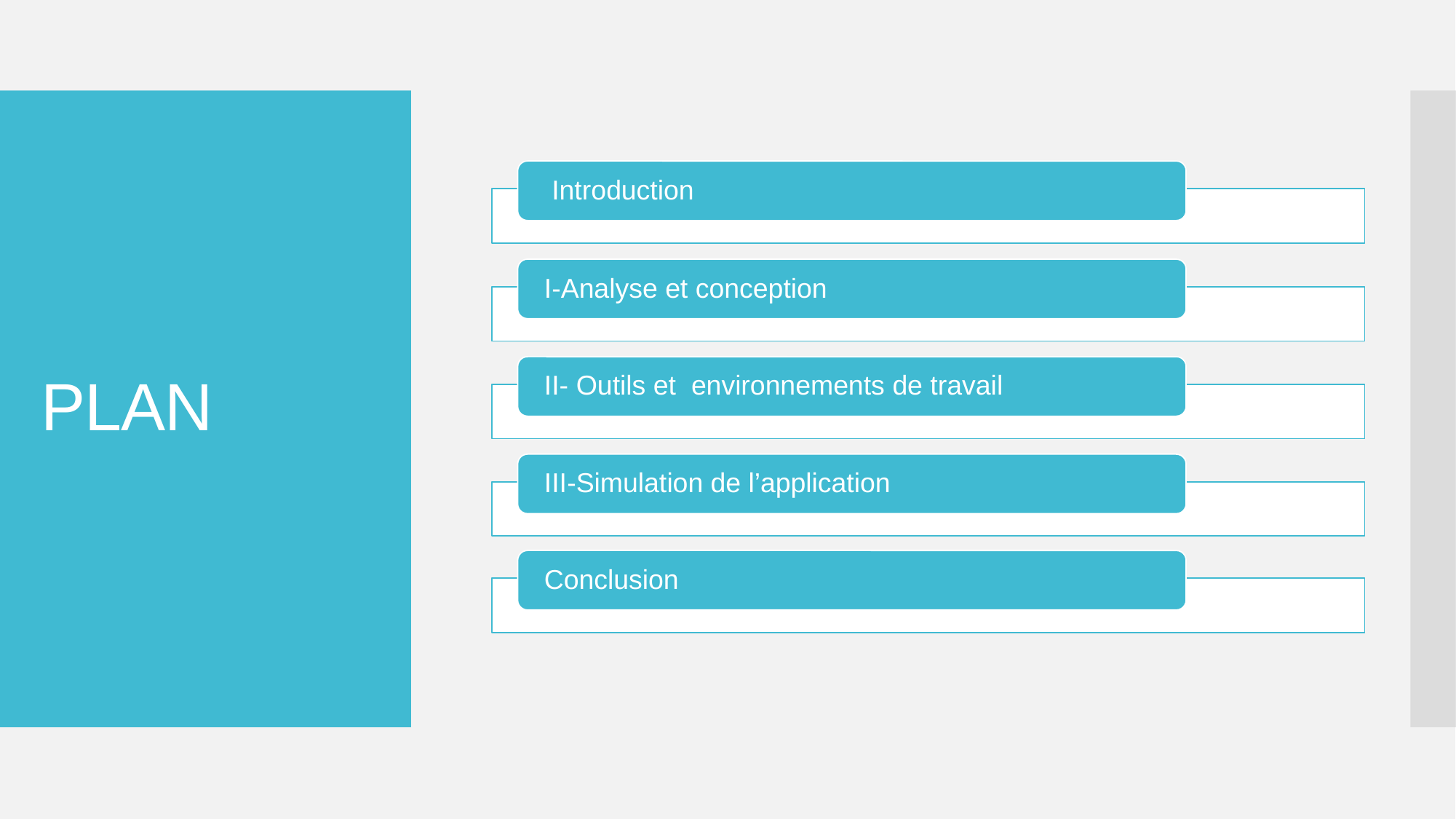

# PLAN

 Introduction

I-Analyse et conception

II- Outils et  environnements de travail

III-Simulation de l’application

Conclusion